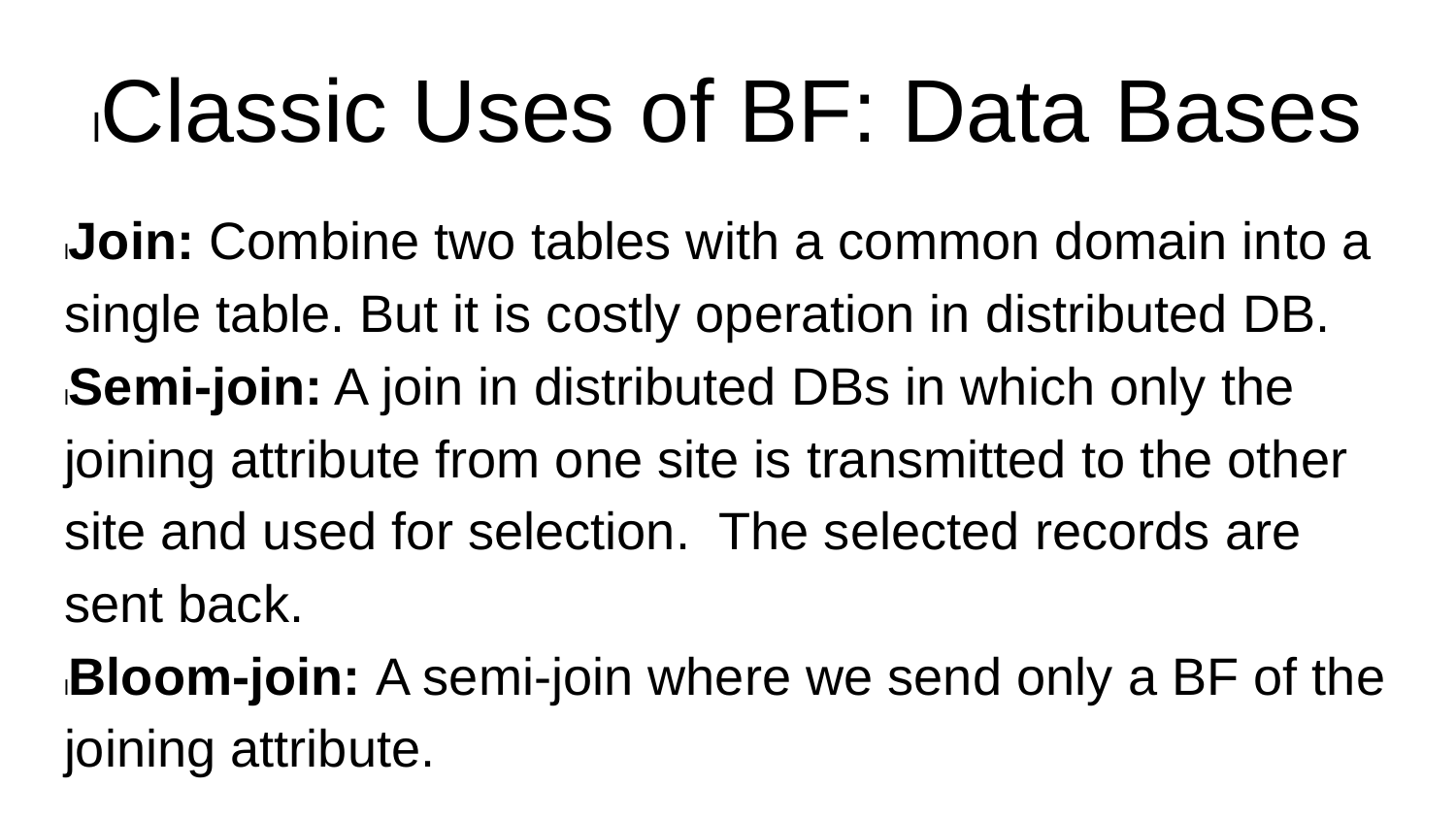

# lClassic Uses of BF: Data Bases

lJoin: Combine two tables with a common domain into a single table. But it is costly operation in distributed DB.
lSemi-join: A join in distributed DBs in which only the joining attribute from one site is transmitted to the other site and used for selection.  The selected records are sent back.
lBloom-join: A semi-join where we send only a BF of the joining attribute.